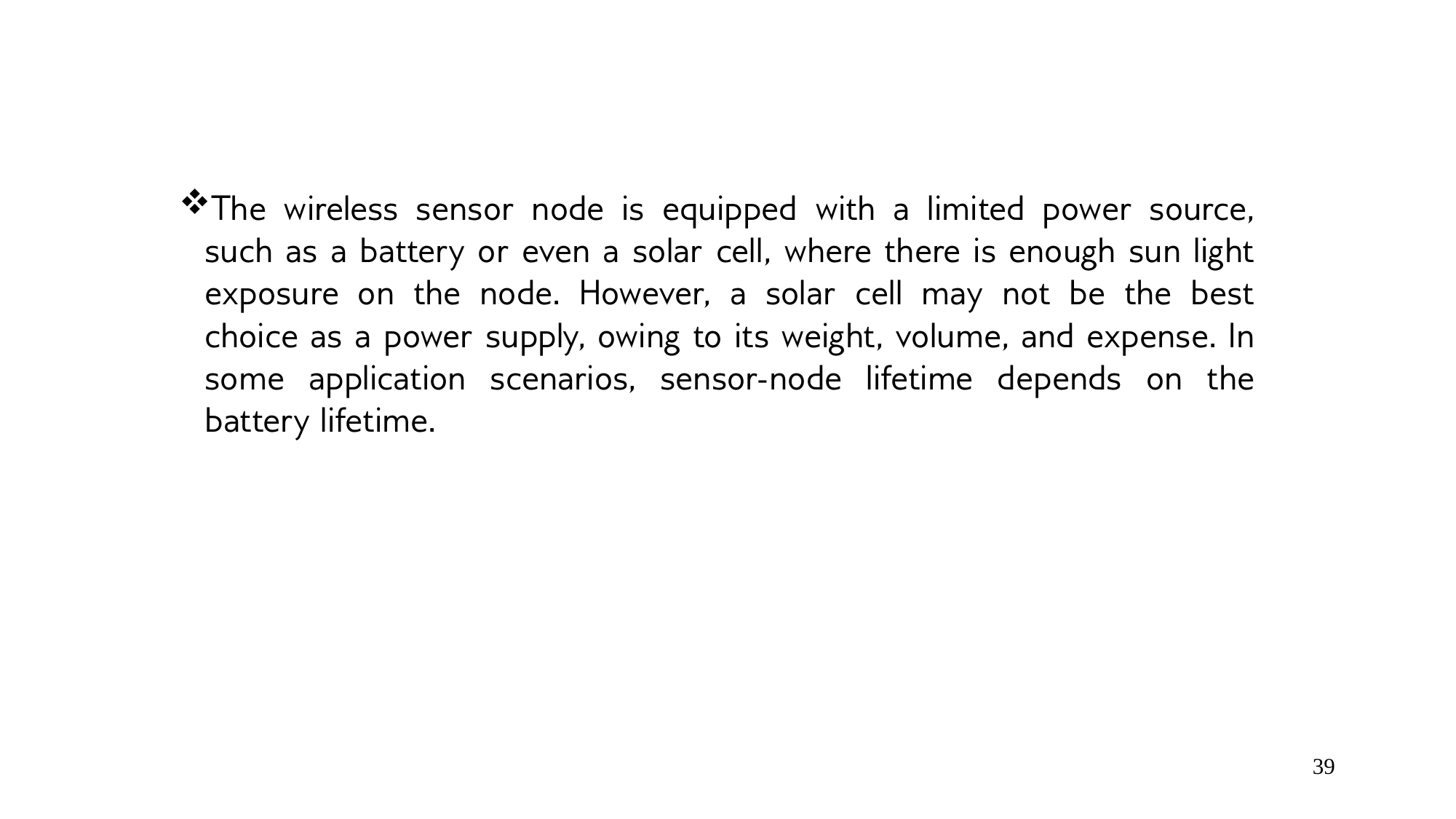

The wireless sensor node is equipped with a limited power source, such as a battery or even a solar cell, where there is enough sun light exposure on the node. However, a solar cell may not be the best choice as a power supply, owing to its weight, volume, and expense. In some application scenarios, sensor-node lifetime depends on the battery lifetime.
39